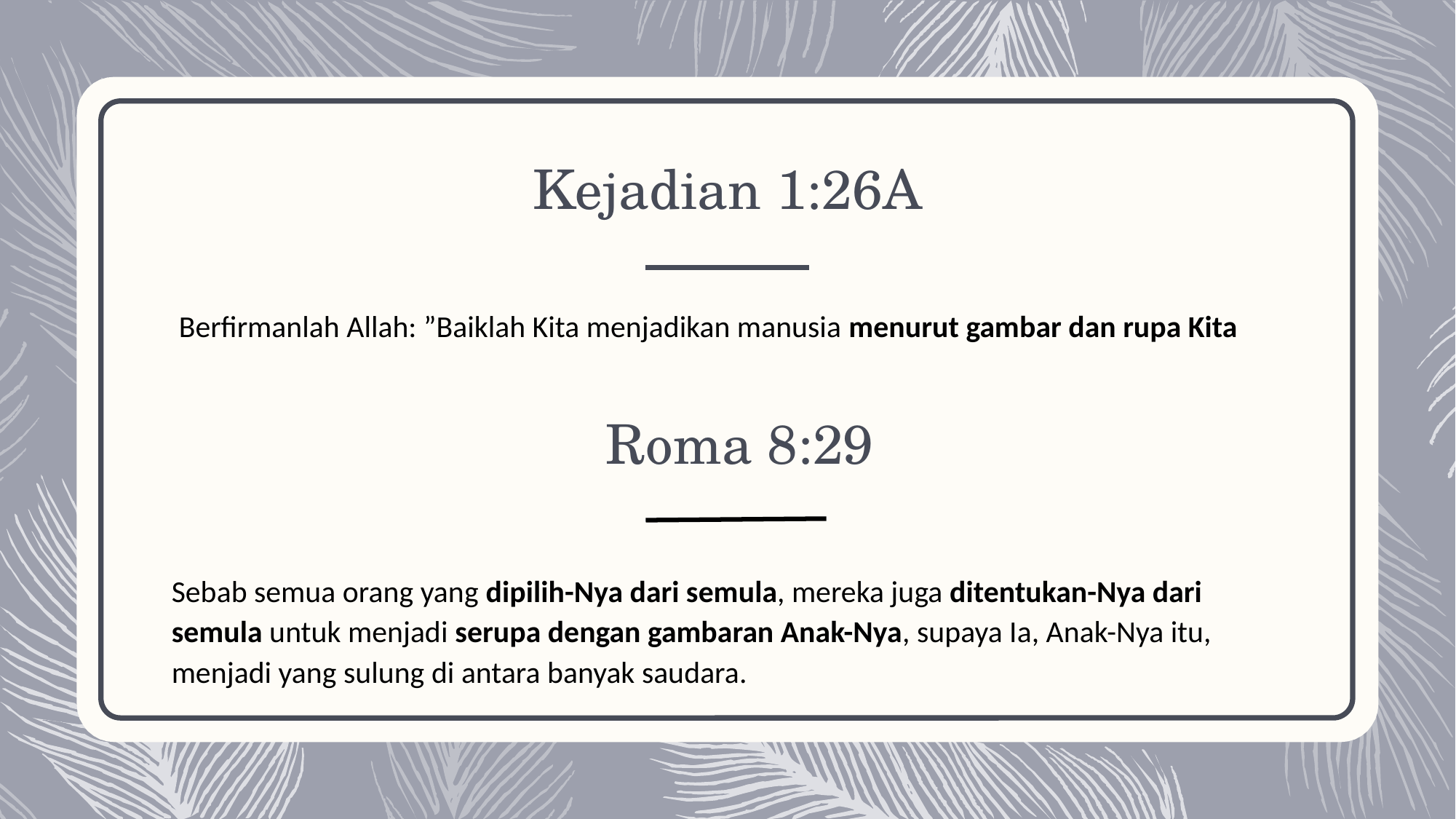

# Kejadian 1:26A
Berfirmanlah Allah: ”Baiklah Kita menjadikan manusia menurut gambar dan rupa Kita
Roma 8:29
Sebab semua orang yang dipilih-Nya dari semula, mereka juga ditentukan-Nya dari semula untuk menjadi serupa dengan gambaran Anak-Nya, supaya Ia, Anak-Nya itu, menjadi yang sulung di antara banyak saudara.